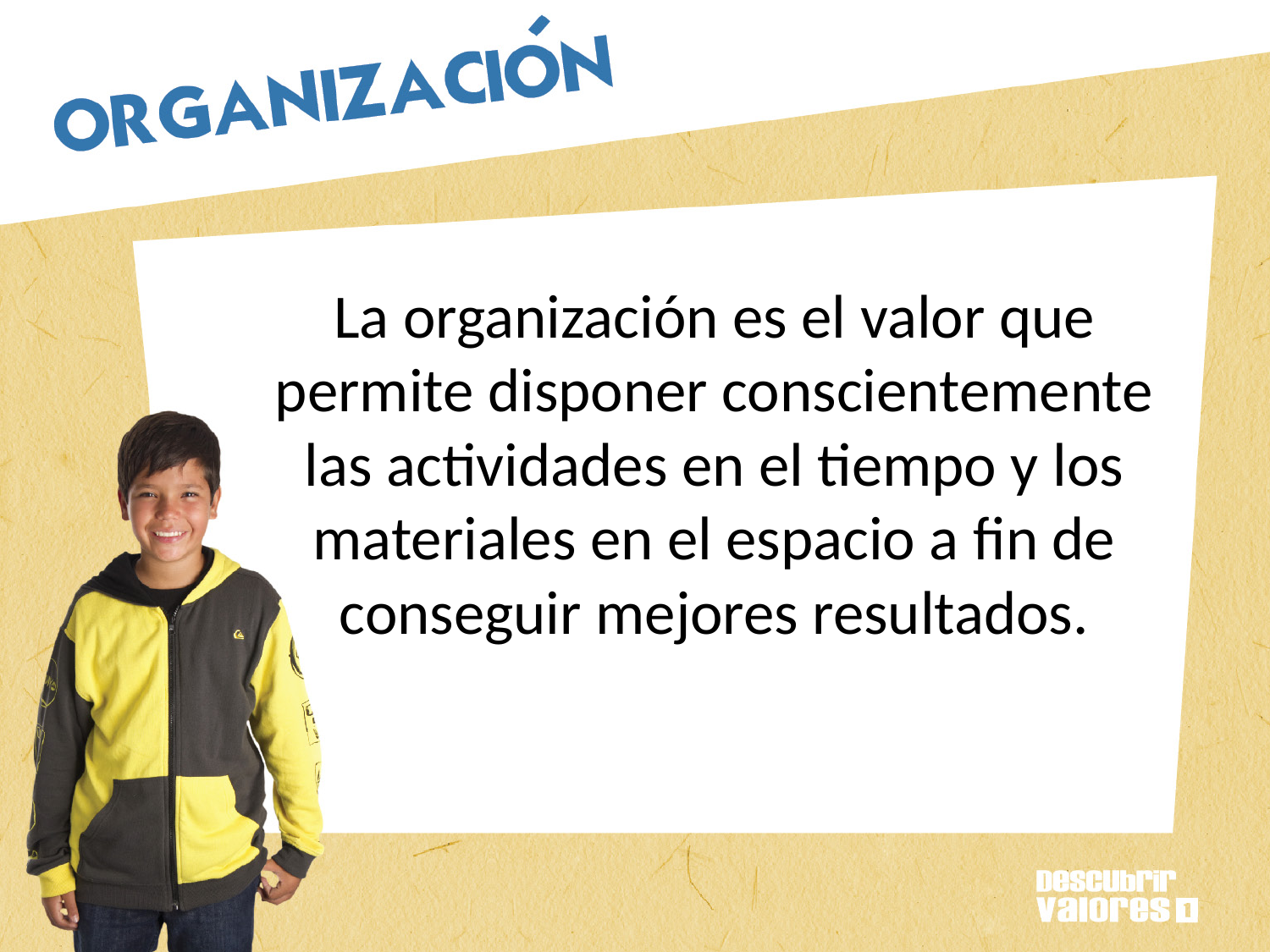

# La organización es el valor que permite disponer conscientemente las actividades en el tiempo y los materiales en el espacio a fin de conseguir mejores resultados.